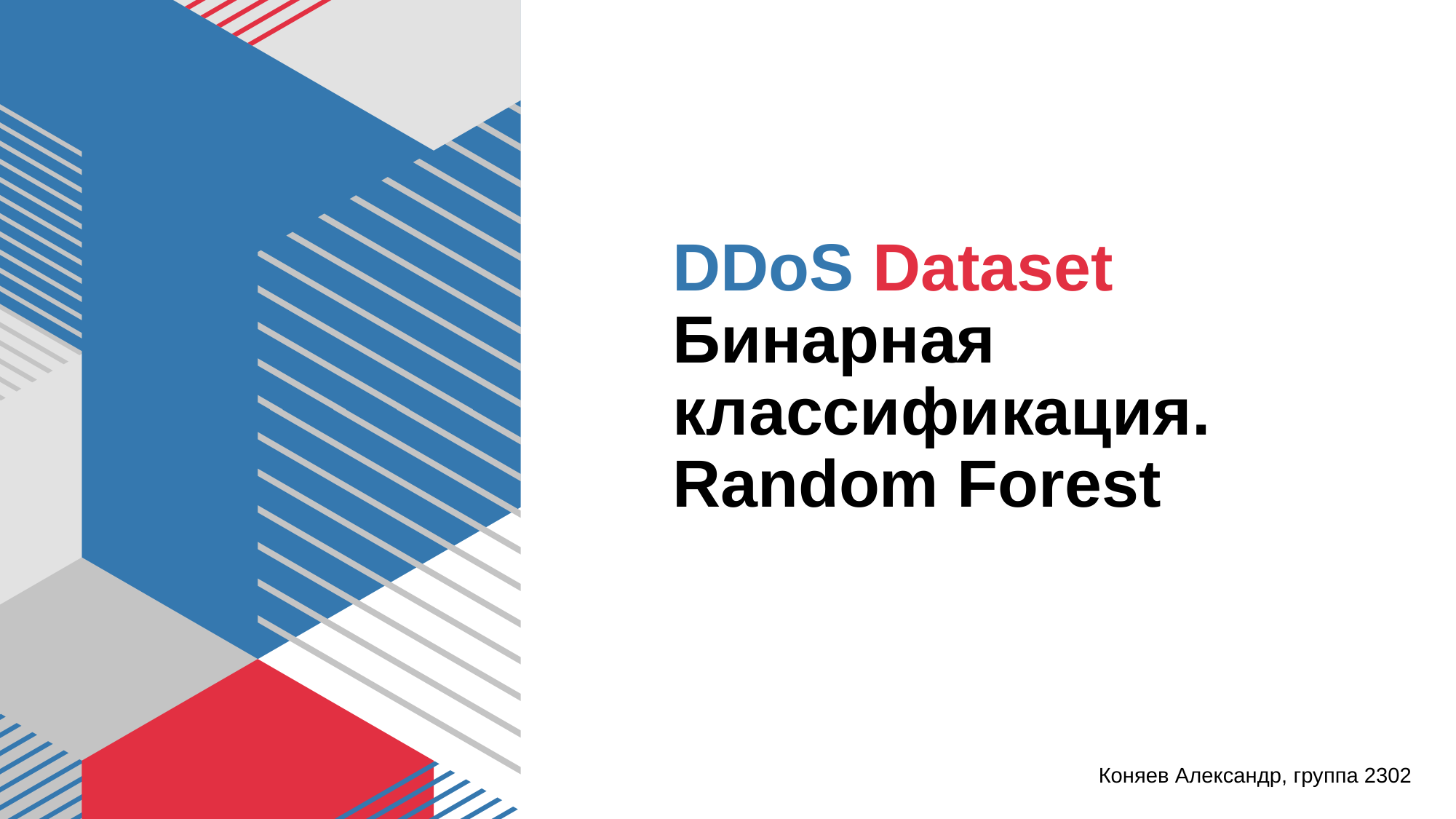

# DDoS Dataset Бинарная классификация. Random Forest
Коняев Александр, группа 2302